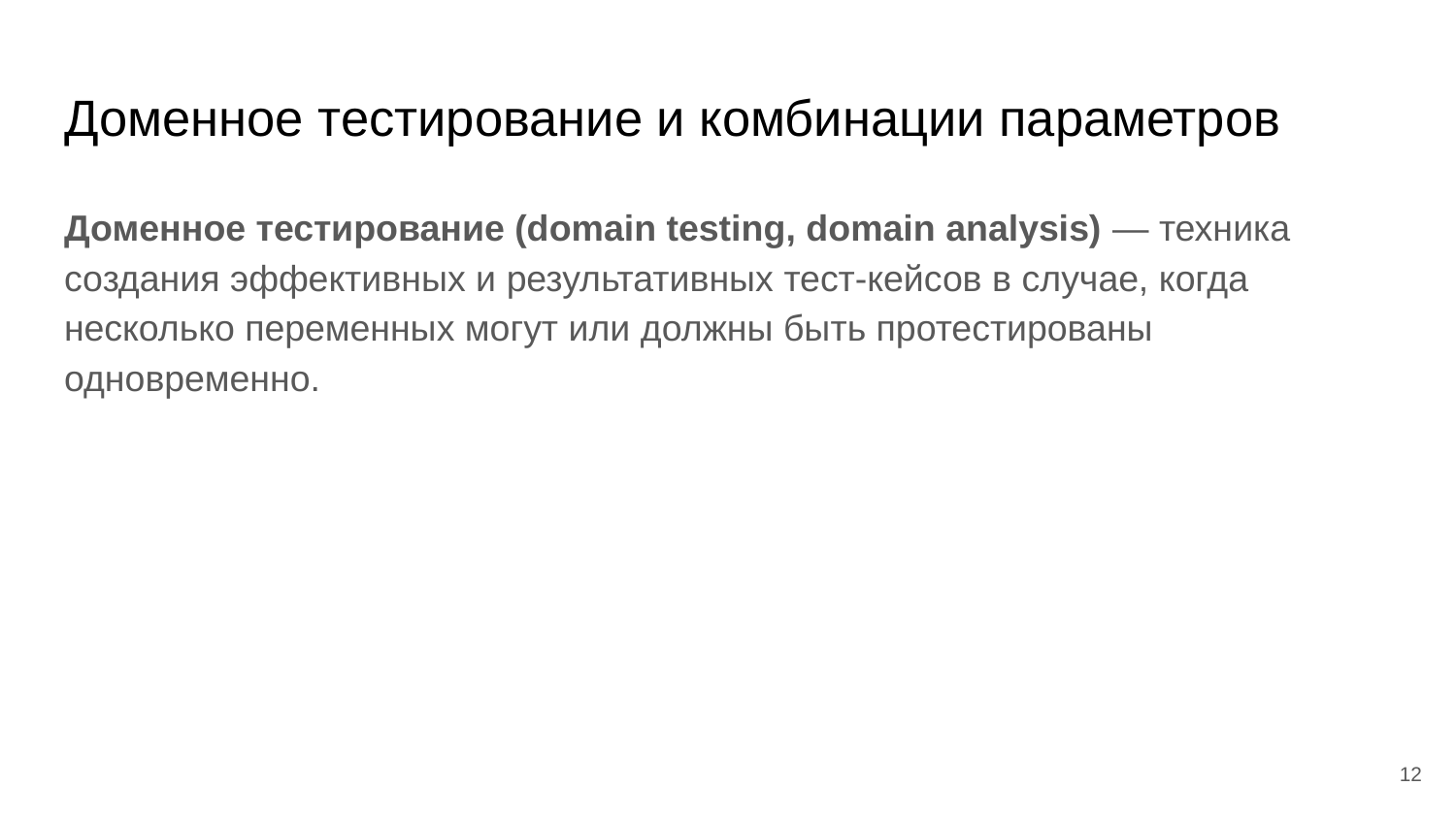

# Доменное тестирование и комбинации параметров
Доменное тестирование (domain testing, domain analysis) — техника создания эффективных и результативных тест-кейсов в случае, когда несколько переменных могут или должны быть протестированы одновременно.
12